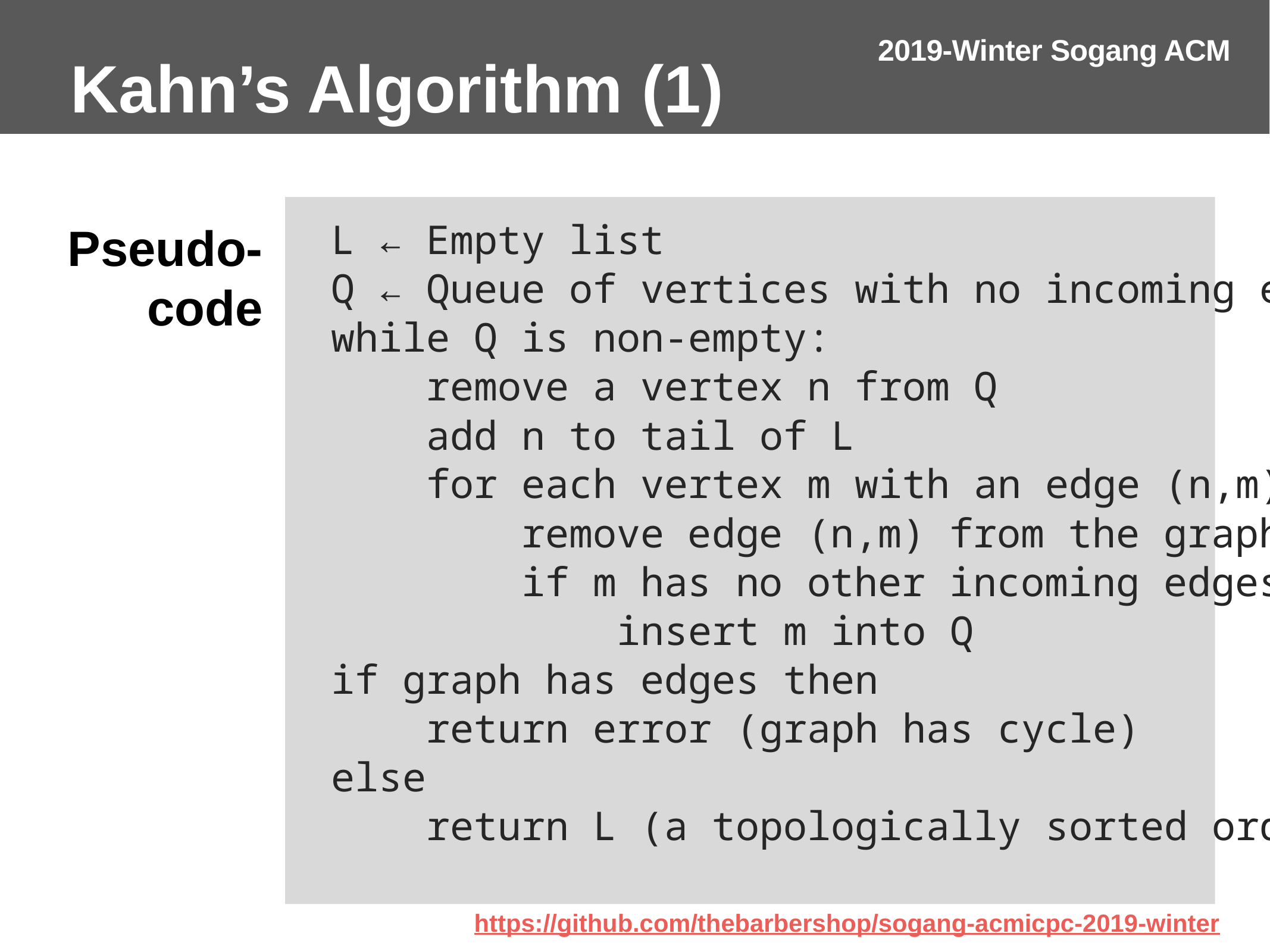

Kahn’s Algorithm (1)
L ← Empty list
Q ← Queue of vertices with no incoming edge
while Q is non-empty:
    remove a vertex n from Q
    add n to tail of L
    for each vertex m with an edge (n,m):
        remove edge (n,m) from the graph
        if m has no other incoming edges:
            insert m into Q
if graph has edges then
    return error (graph has cycle)
else
    return L (a topologically sorted order)
# Pseudo-code
https://github.com/thebarbershop/sogang-acmicpc-2019-winter